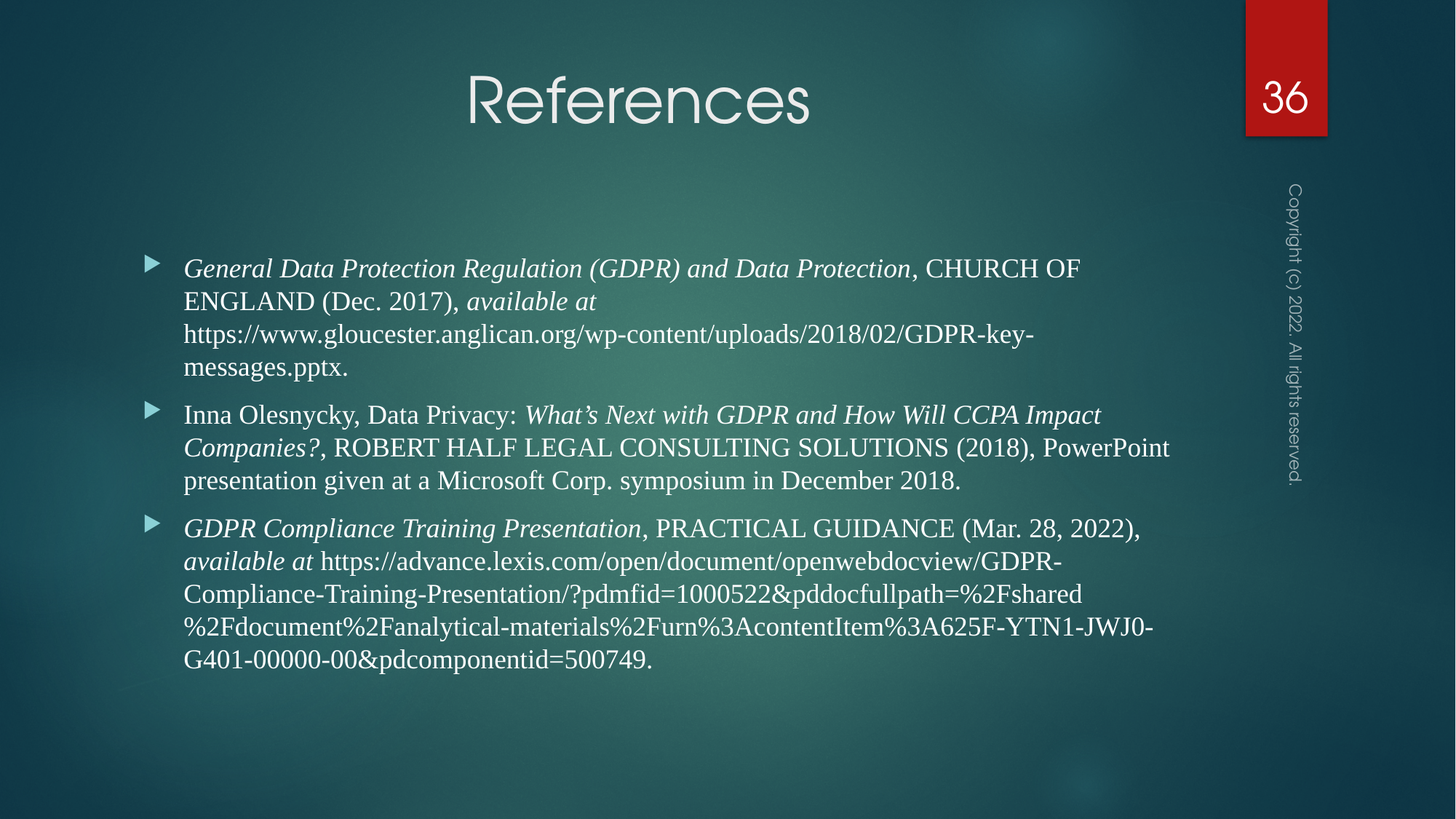

36
# References
General Data Protection Regulation (GDPR) and Data Protection, Church of England (Dec. 2017), available at https://www.gloucester.anglican.org/wp-content/uploads/2018/02/GDPR-key-messages.pptx.
Inna Olesnycky, Data Privacy: What’s Next with GDPR and How Will CCPA Impact Companies?, Robert Half Legal Consulting Solutions (2018), PowerPoint presentation given at a Microsoft Corp. symposium in December 2018.
GDPR Compliance Training Presentation, Practical Guidance (Mar. 28, 2022), available at https://advance.lexis.com/open/document/openwebdocview/GDPR-Compliance-Training-Presentation/?pdmfid=1000522&pddocfullpath=%2Fshared%2Fdocument%2Fanalytical-materials%2Furn%3AcontentItem%3A625F-YTN1-JWJ0-G401-00000-00&pdcomponentid=500749.

Copyright (c) 2022. All rights reserved.